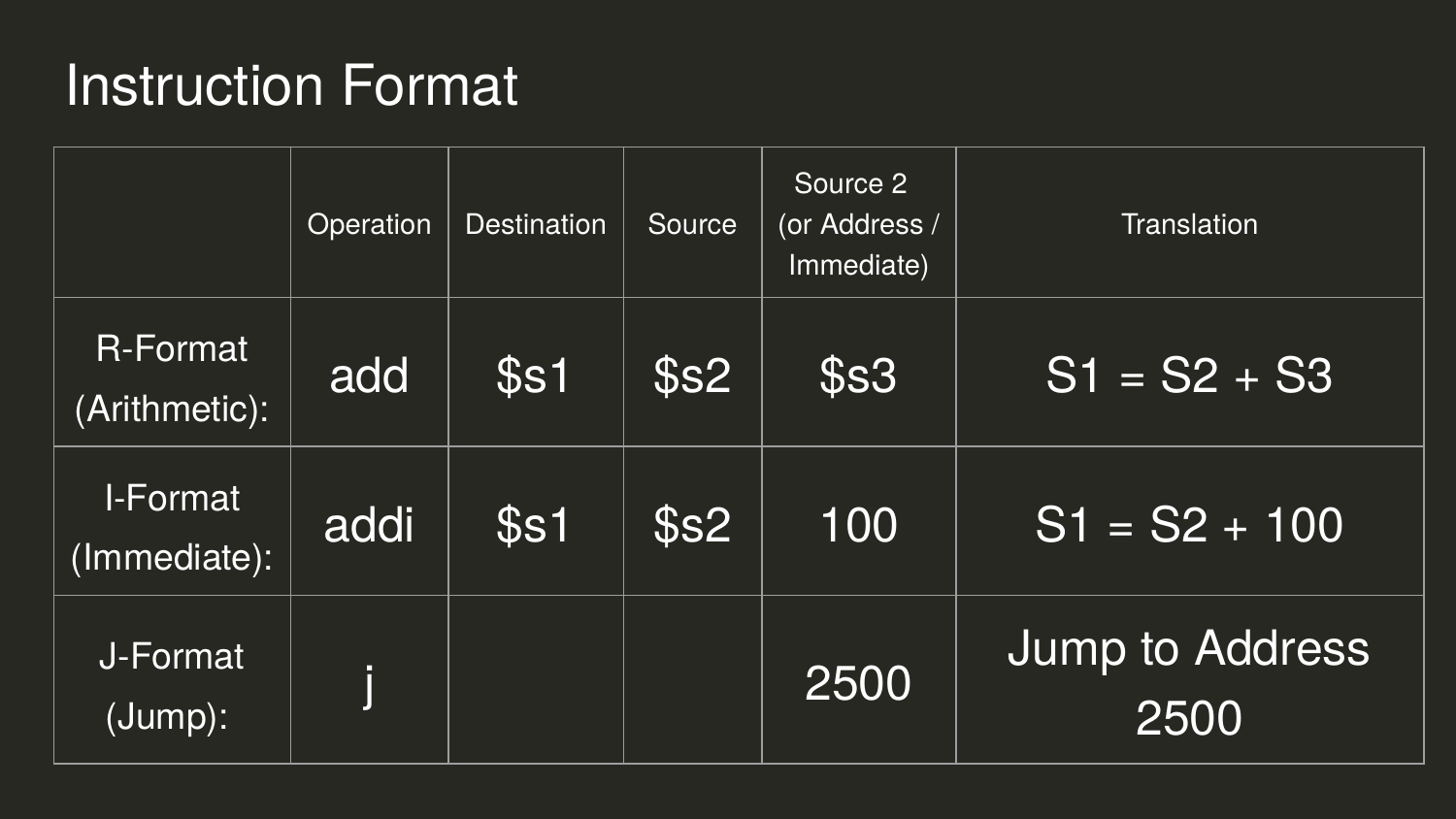

# Instruction Format
|  | Operation | Destination | Source | Source 2 (or Address / Immediate) | Translation |
| --- | --- | --- | --- | --- | --- |
| R-Format (Arithmetic): | add | $s1 | $s2 | $s3 | S1 = S2 + S3 |
| I-Format (Immediate): | addi | $s1 | $s2 | 100 | S1 = S2 + 100 |
| J-Format (Jump): | j |  |  | 2500 | Jump to Address 2500 |